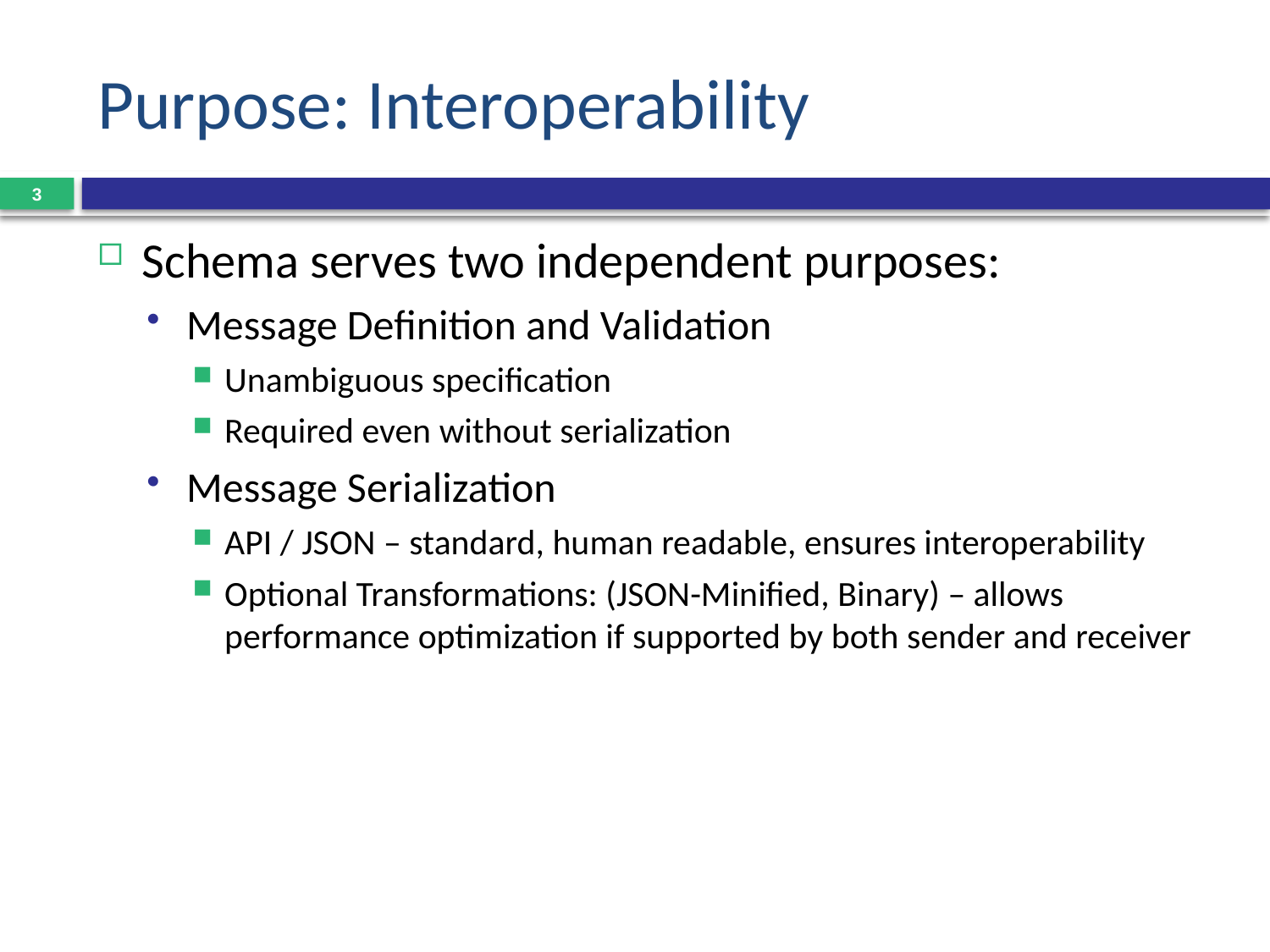

# Purpose: Interoperability
3
Schema serves two independent purposes:
Message Definition and Validation
Unambiguous specification
Required even without serialization
Message Serialization
API / JSON – standard, human readable, ensures interoperability
Optional Transformations: (JSON-Minified, Binary) – allows performance optimization if supported by both sender and receiver